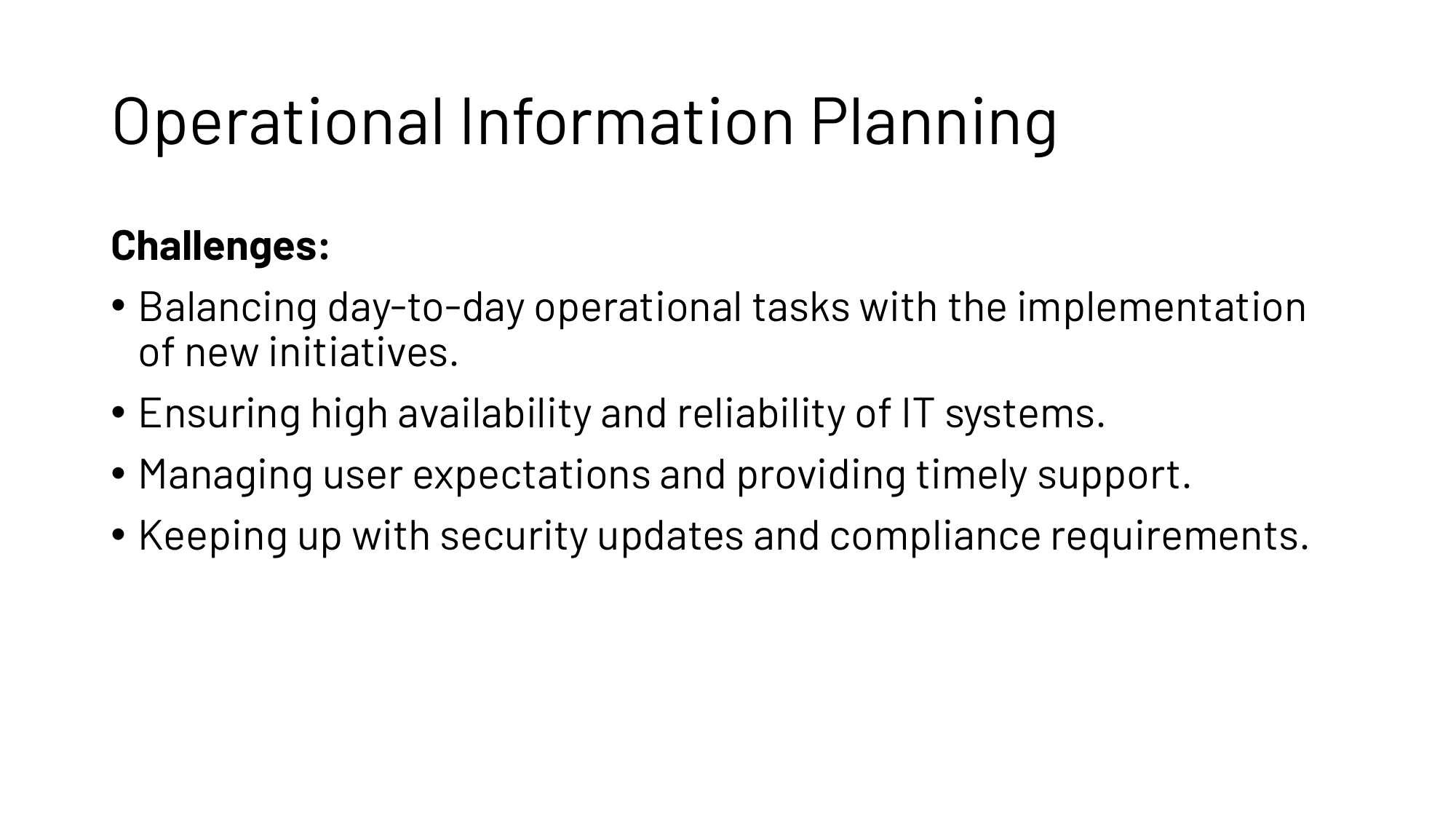

# Operational Information Planning
Challenges:
Balancing day-to-day operational tasks with the implementation of new initiatives.
Ensuring high availability and reliability of IT systems.
Managing user expectations and providing timely support.
Keeping up with security updates and compliance requirements.